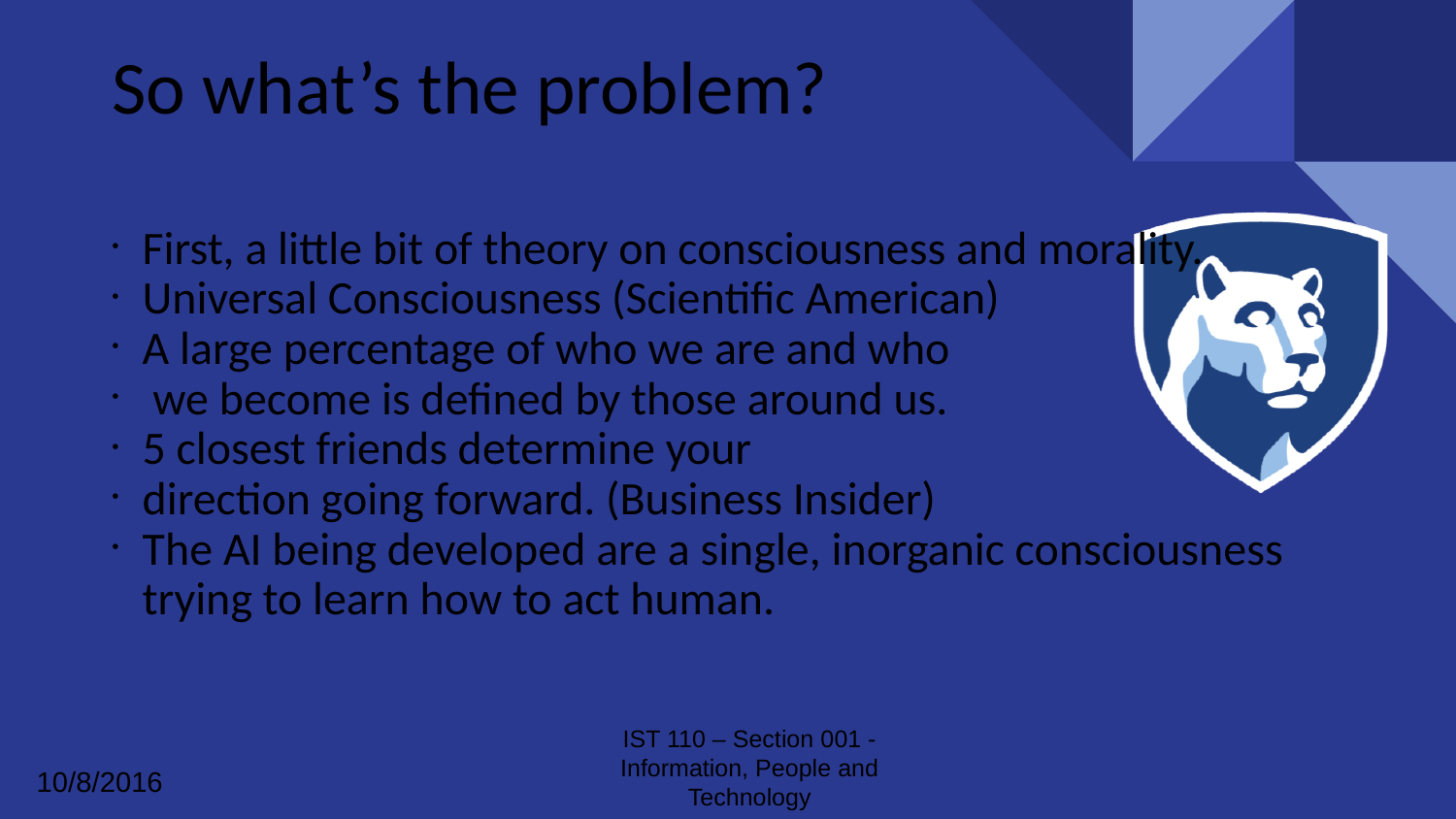

So what’s the problem?
First, a little bit of theory on consciousness and morality.
Universal Consciousness (Scientific American)
A large percentage of who we are and who
 we become is defined by those around us.
5 closest friends determine your
direction going forward. (Business Insider)
The AI being developed are a single, inorganic consciousness trying to learn how to act human.
#